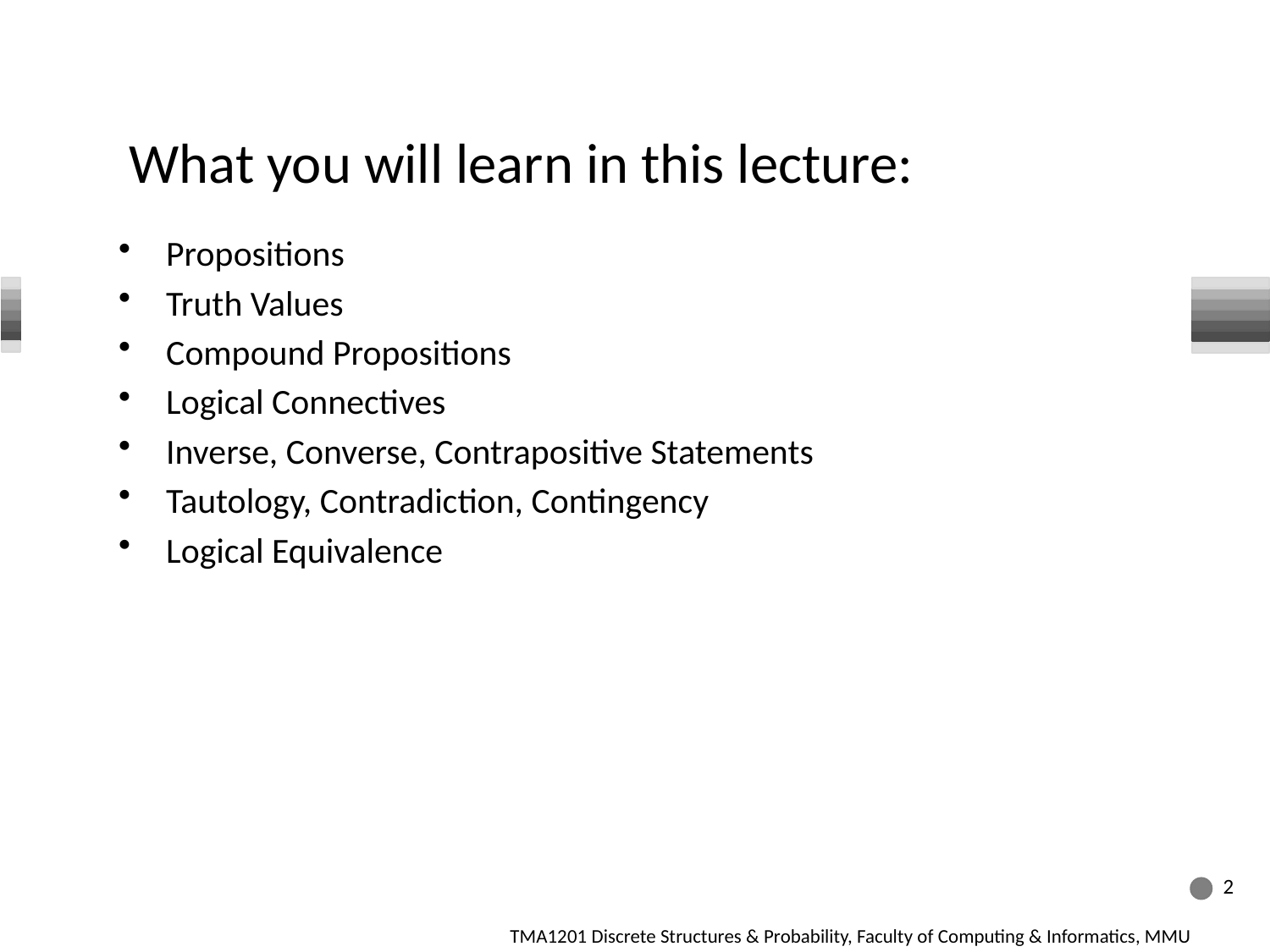

# What you will learn in this lecture:

Propositions
Truth Values
Compound Propositions
Logical Connectives
Inverse, Converse, Contrapositive Statements
Tautology, Contradiction, Contingency
Logical Equivalence
2
TMA1201 Discrete Structures & Probability, Faculty of Computing & Informatics, MMU